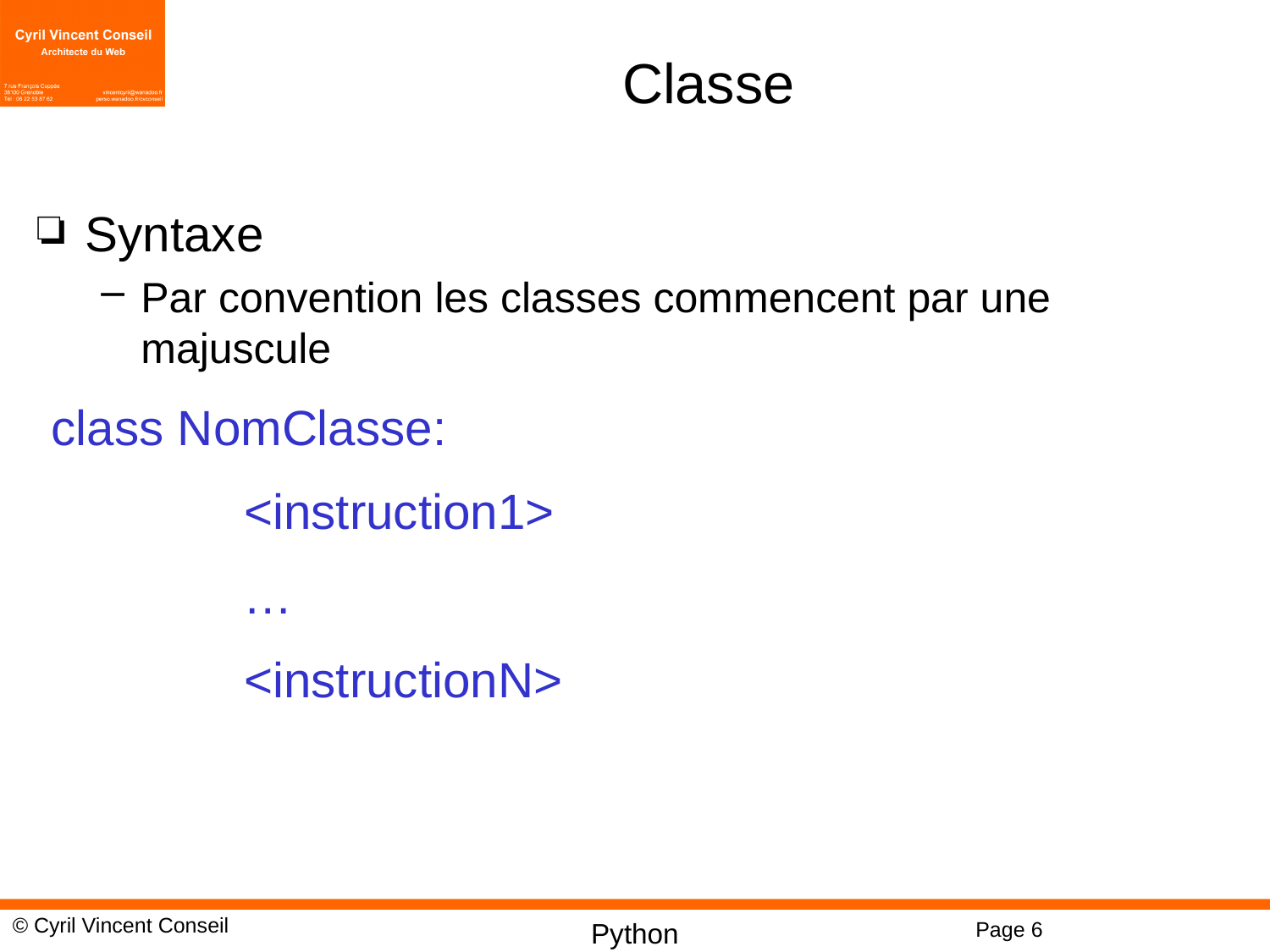

# Classe
Syntaxe
Par convention les classes commencent par une majuscule
 class NomClasse:
               <instruction1>
               …
               <instructionN>